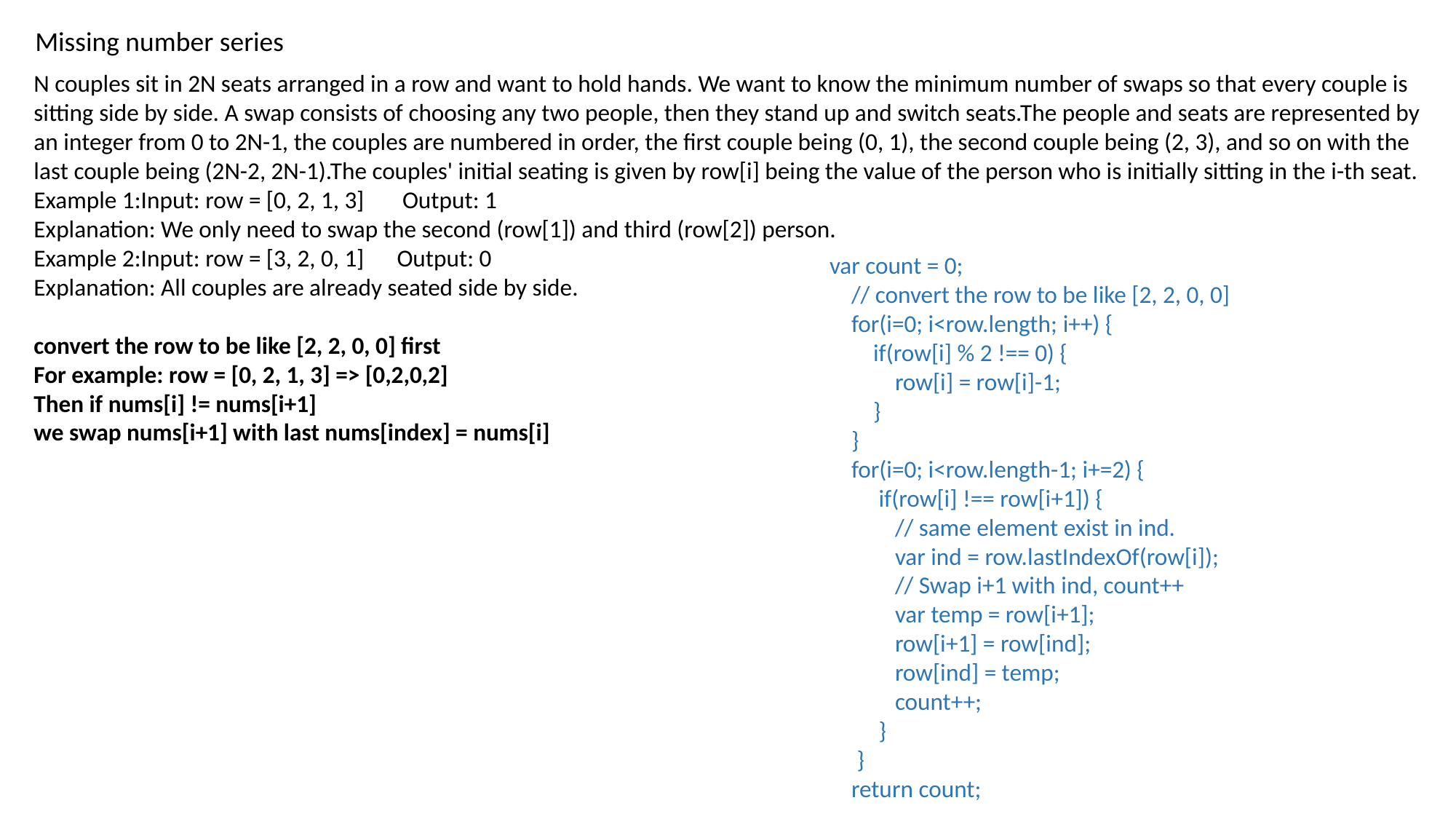

Missing number series
N couples sit in 2N seats arranged in a row and want to hold hands. We want to know the minimum number of swaps so that every couple is sitting side by side. A swap consists of choosing any two people, then they stand up and switch seats.The people and seats are represented by an integer from 0 to 2N-1, the couples are numbered in order, the first couple being (0, 1), the second couple being (2, 3), and so on with the last couple being (2N-2, 2N-1).The couples' initial seating is given by row[i] being the value of the person who is initially sitting in the i-th seat.
Example 1:Input: row = [0, 2, 1, 3]       Output: 1
Explanation: We only need to swap the second (row[1]) and third (row[2]) person.
Example 2:Input: row = [3, 2, 0, 1]      Output: 0
Explanation: All couples are already seated side by side.

convert the row to be like [2, 2, 0, 0] first
For example: row = [0, 2, 1, 3] => [0,2,0,2]
Then if nums[i] != nums[i+1]
we swap nums[i+1] with last nums[index] = nums[i]

var count = 0;
    // convert the row to be like [2, 2, 0, 0]
    for(i=0; i<row.length; i++) {
        if(row[i] % 2 !== 0) {
            row[i] = row[i]-1;
        }
    }
    for(i=0; i<row.length-1; i+=2) {
         if(row[i] !== row[i+1]) {
            // same element exist in ind.
            var ind = row.lastIndexOf(row[i]);
            // Swap i+1 with ind, count++
            var temp = row[i+1];
            row[i+1] = row[ind];
            row[ind] = temp;
            count++;
         }
     }
    return count;